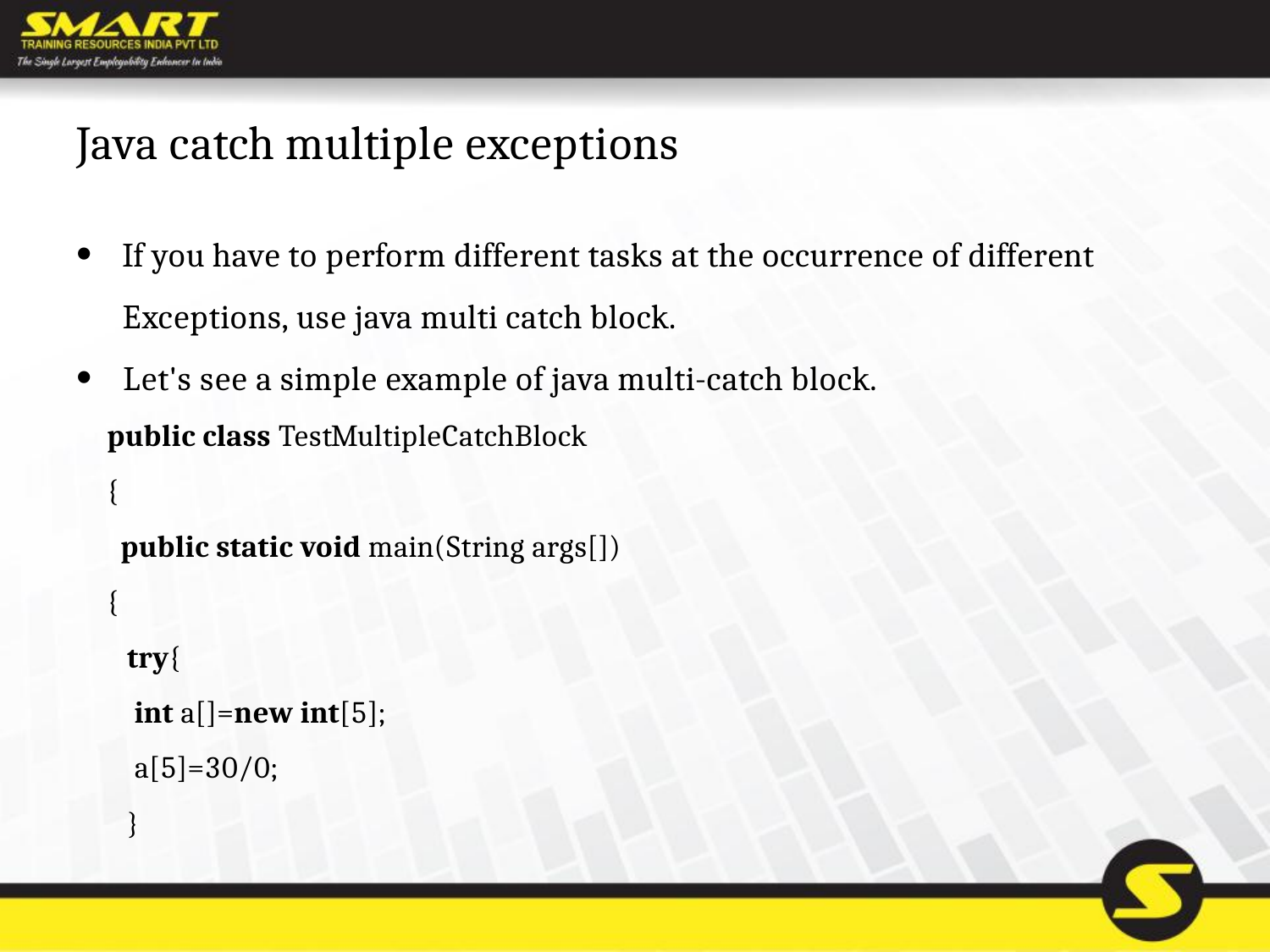

# Java catch multiple exceptions
If you have to perform different tasks at the occurrence of different Exceptions, use java multi catch block.
Let's see a simple example of java multi-catch block.
public class TestMultipleCatchBlock
{
  public static void main(String args[])
{
   try{
    int a[]=new int[5];
    a[5]=30/0;
   }